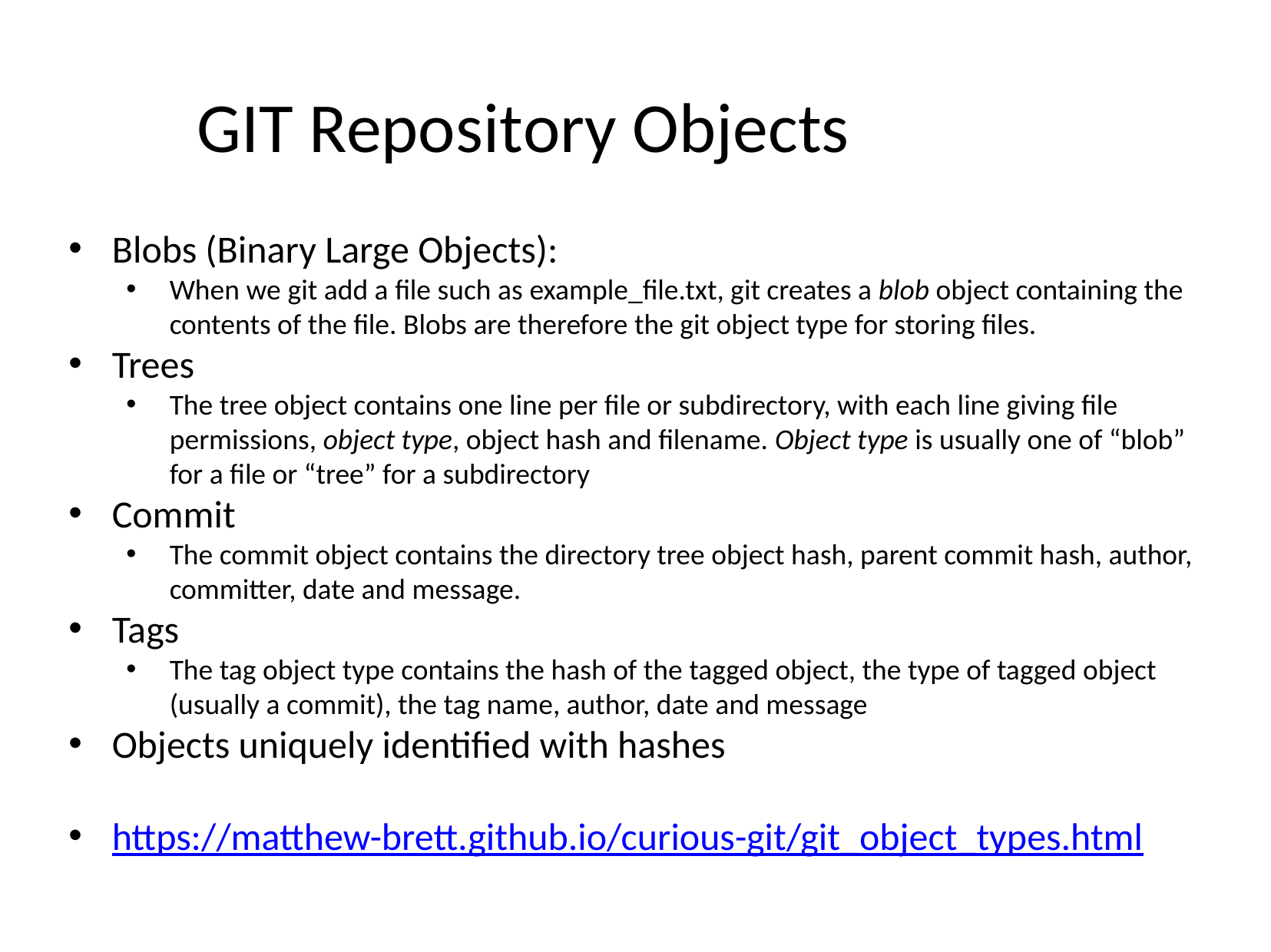

# GIT Repository Objects
Blobs (Binary Large Objects):
When we git add a file such as example_file.txt, git creates a blob object containing the contents of the file. Blobs are therefore the git object type for storing files.
Trees
The tree object contains one line per file or subdirectory, with each line giving file permissions, object type, object hash and filename. Object type is usually one of “blob” for a file or “tree” for a subdirectory
Commit
The commit object contains the directory tree object hash, parent commit hash, author, committer, date and message.
Tags
The tag object type contains the hash of the tagged object, the type of tagged object (usually a commit), the tag name, author, date and message
Objects uniquely identified with hashes

https://matthew-brett.github.io/curious-git/git_object_types.html